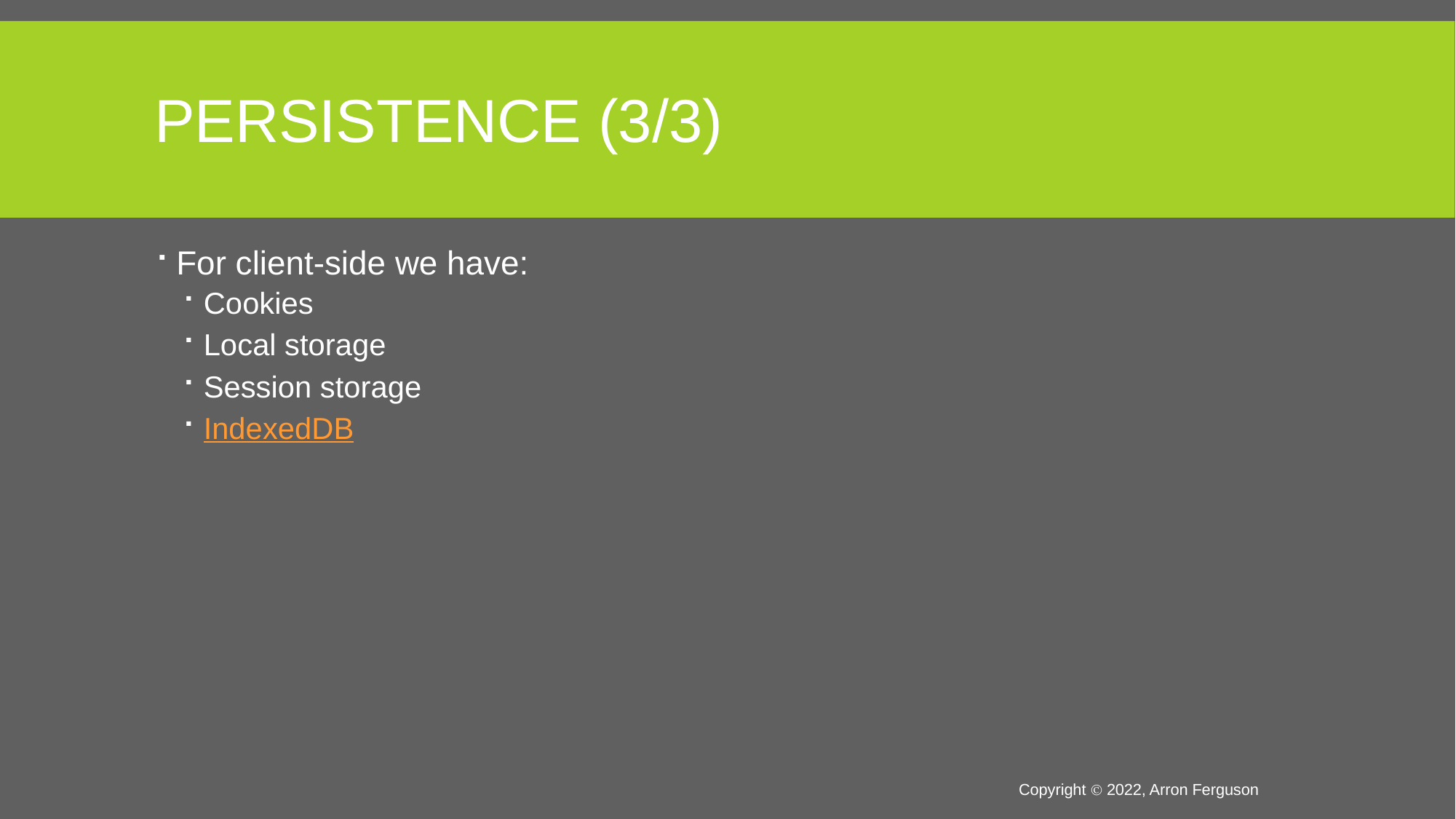

# Persistence (3/3)
For client-side we have:
Cookies
Local storage
Session storage
IndexedDB

Copyright Ⓒ 2022, Arron Ferguson